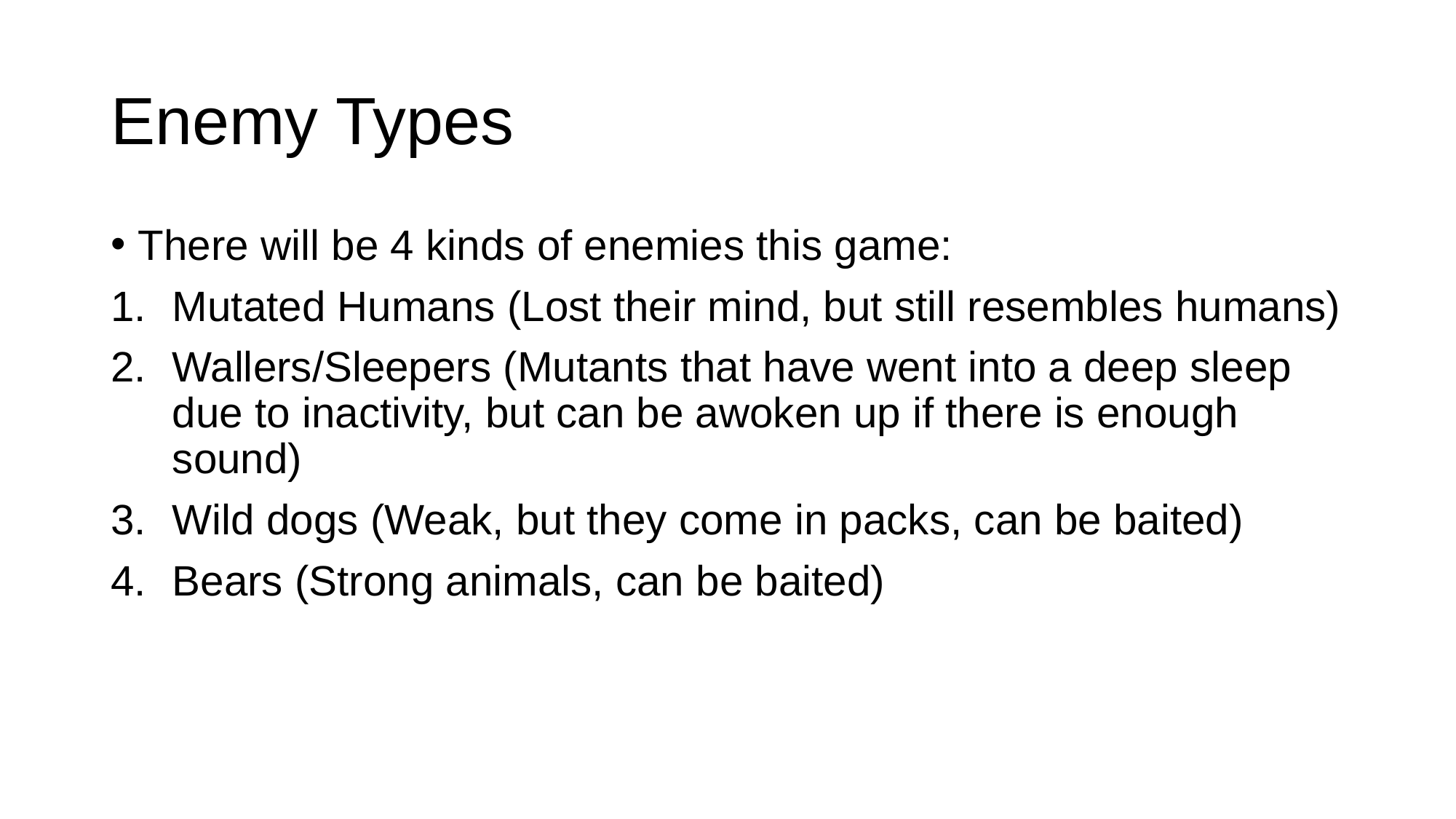

# Enemy Types
There will be 4 kinds of enemies this game:
Mutated Humans (Lost their mind, but still resembles humans)
Wallers/Sleepers (Mutants that have went into a deep sleep due to inactivity, but can be awoken up if there is enough sound)
Wild dogs (Weak, but they come in packs, can be baited)
Bears (Strong animals, can be baited)